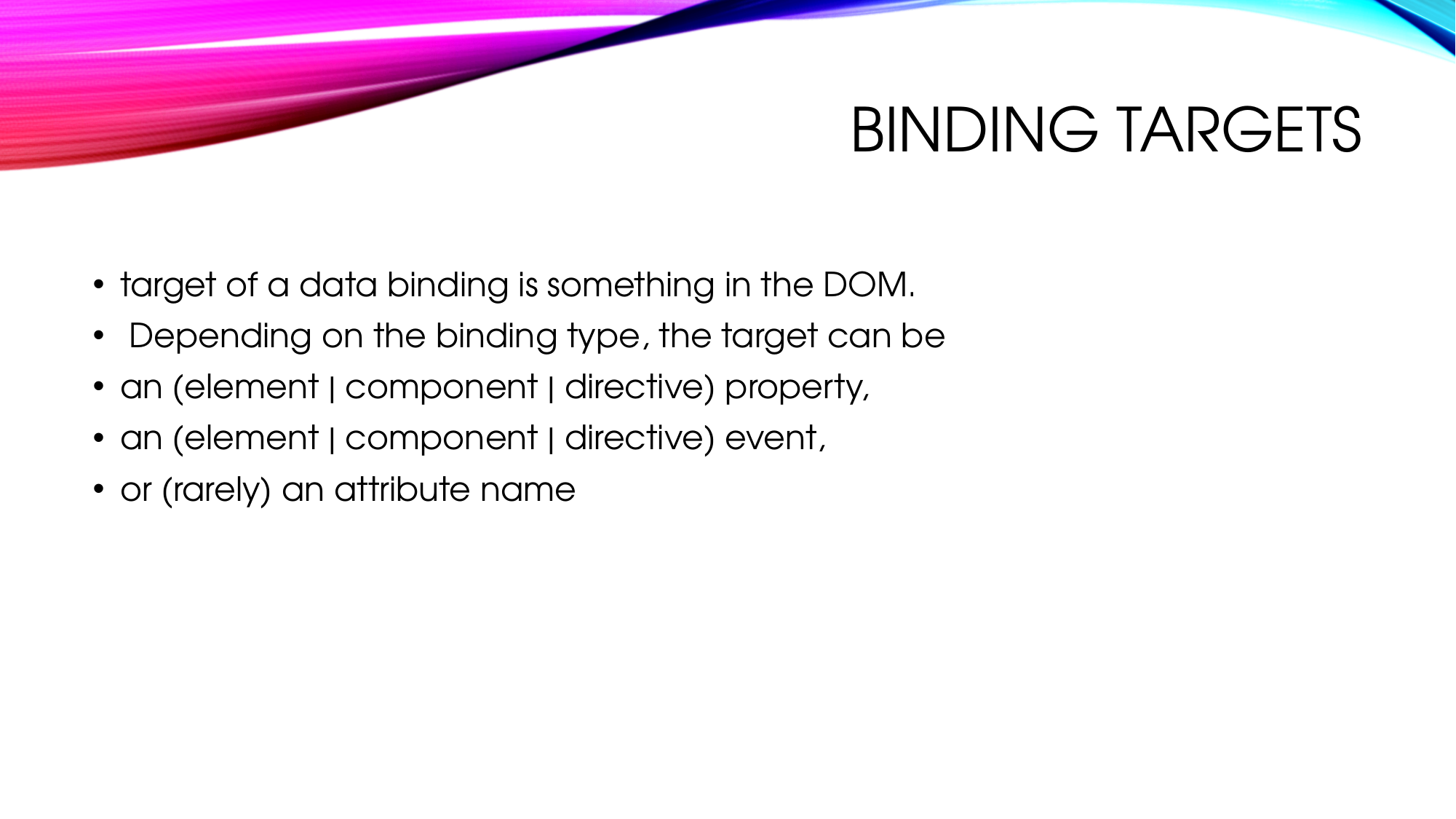

# Binding targets
target of a data binding is something in the DOM.
 Depending on the binding type, the target can be
an (element | component | directive) property,
an (element | component | directive) event,
or (rarely) an attribute name